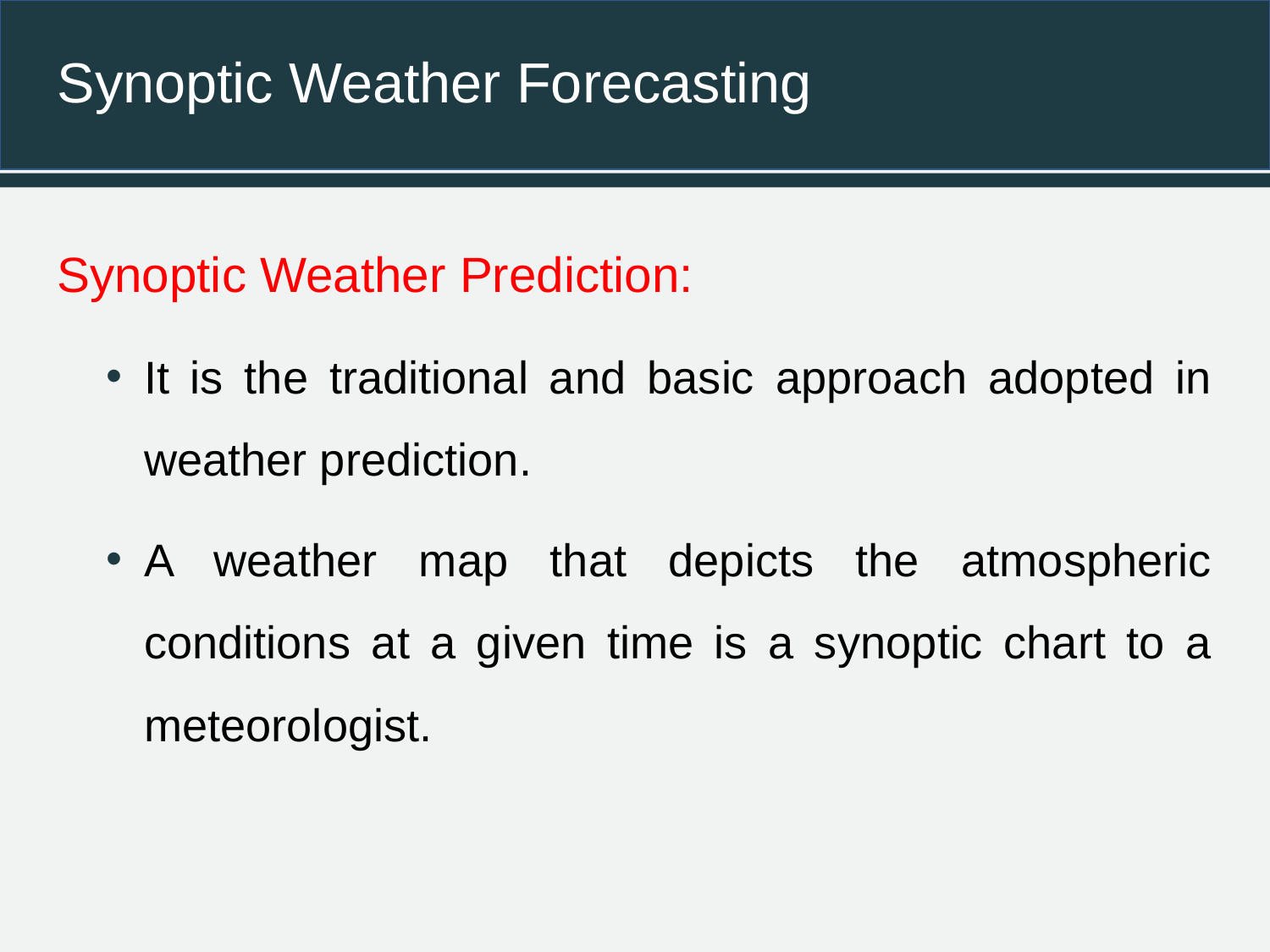

# Synoptic Weather Forecasting
Synoptic Weather Prediction:
It is the traditional and basic approach adopted in weather prediction.
A weather map that depicts the atmospheric conditions at a given time is a synoptic chart to a meteorologist.